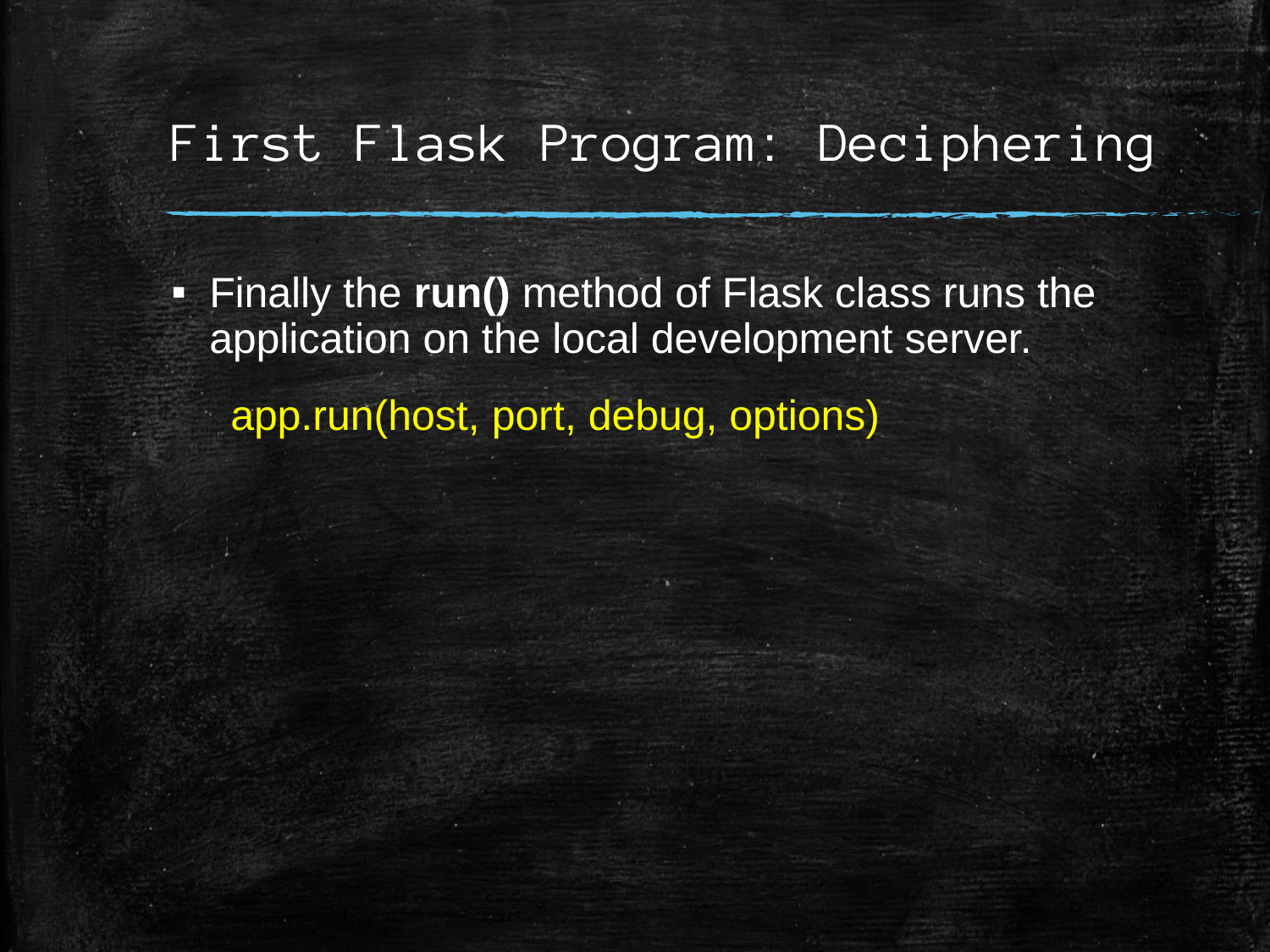

# First Flask Program: Deciphering
Finally the run() method of Flask class runs the application on the local development server.
     app.run(host, port, debug, options)